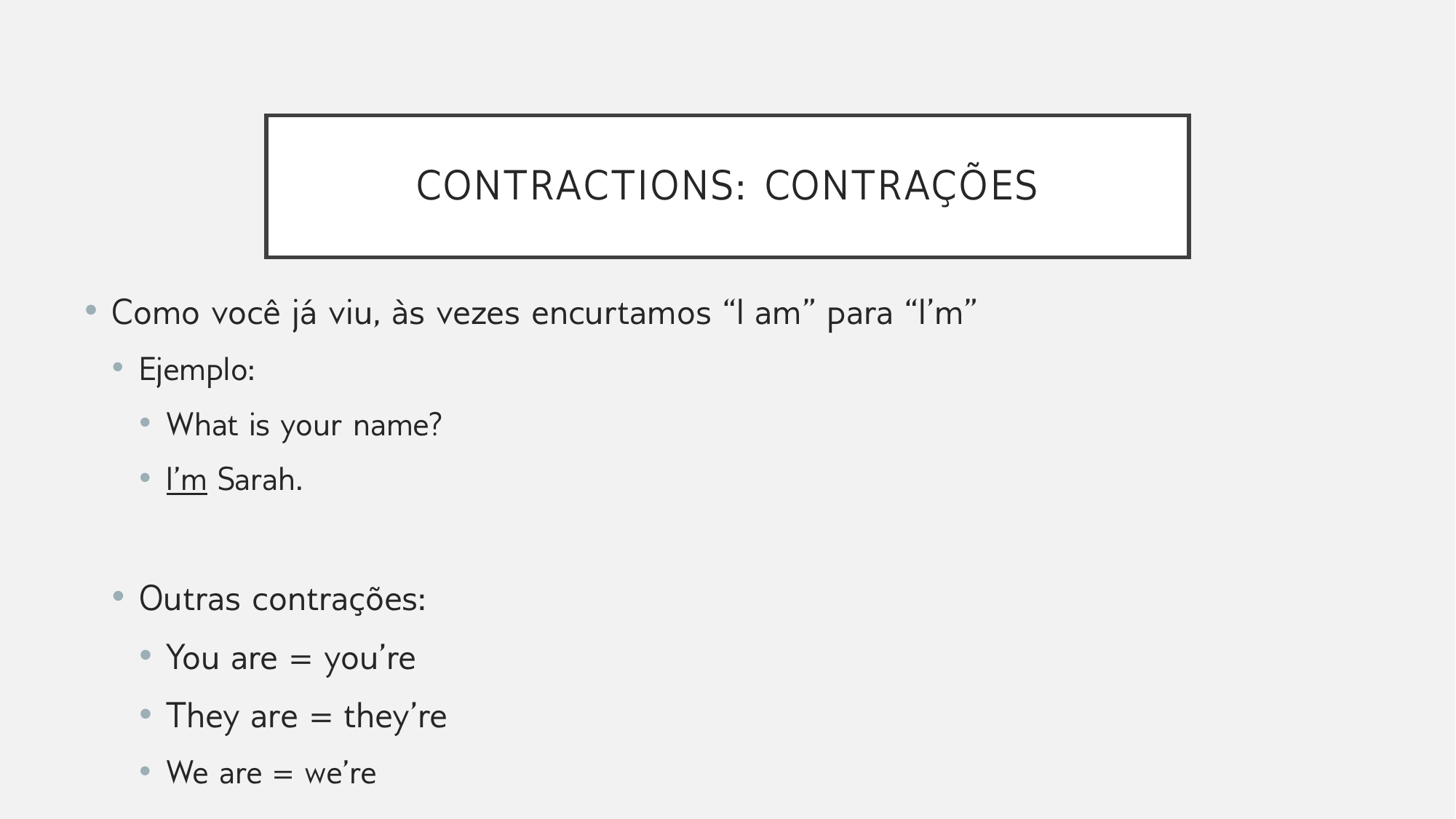

# Contractions: contrações
Como você já viu, às vezes encurtamos “I am” para “I’m”
Ejemplo:
What is your name?
I’m Sarah.

Outras contrações:
You are = you’re
They are = they’re
We are = we’re